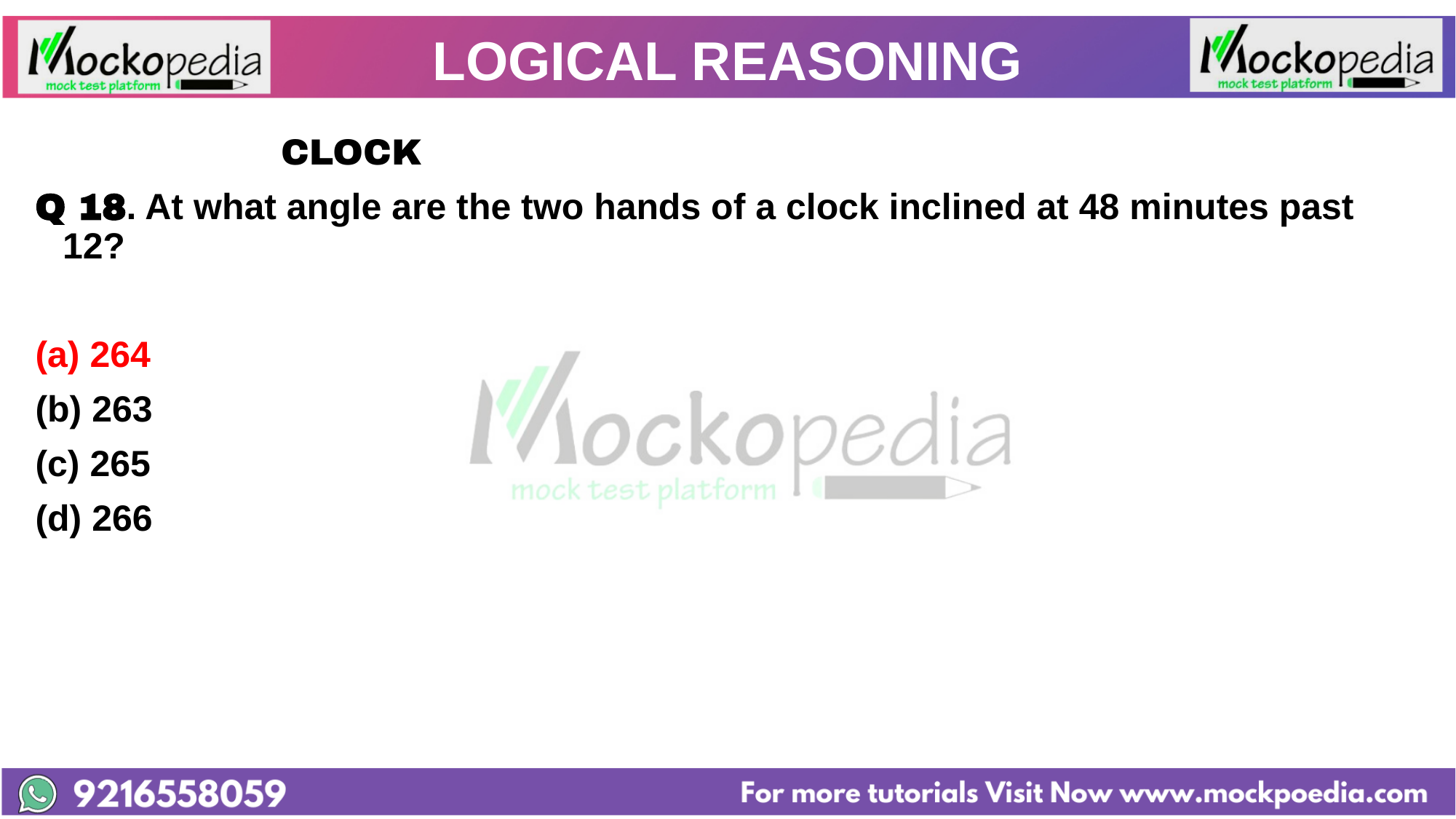

# LOGICAL REASONING
			CLOCK
Q 18. At what angle are the two hands of a clock inclined at 48 minutes past 12?

(a) 264
(b) 263
(c) 265
(d) 266